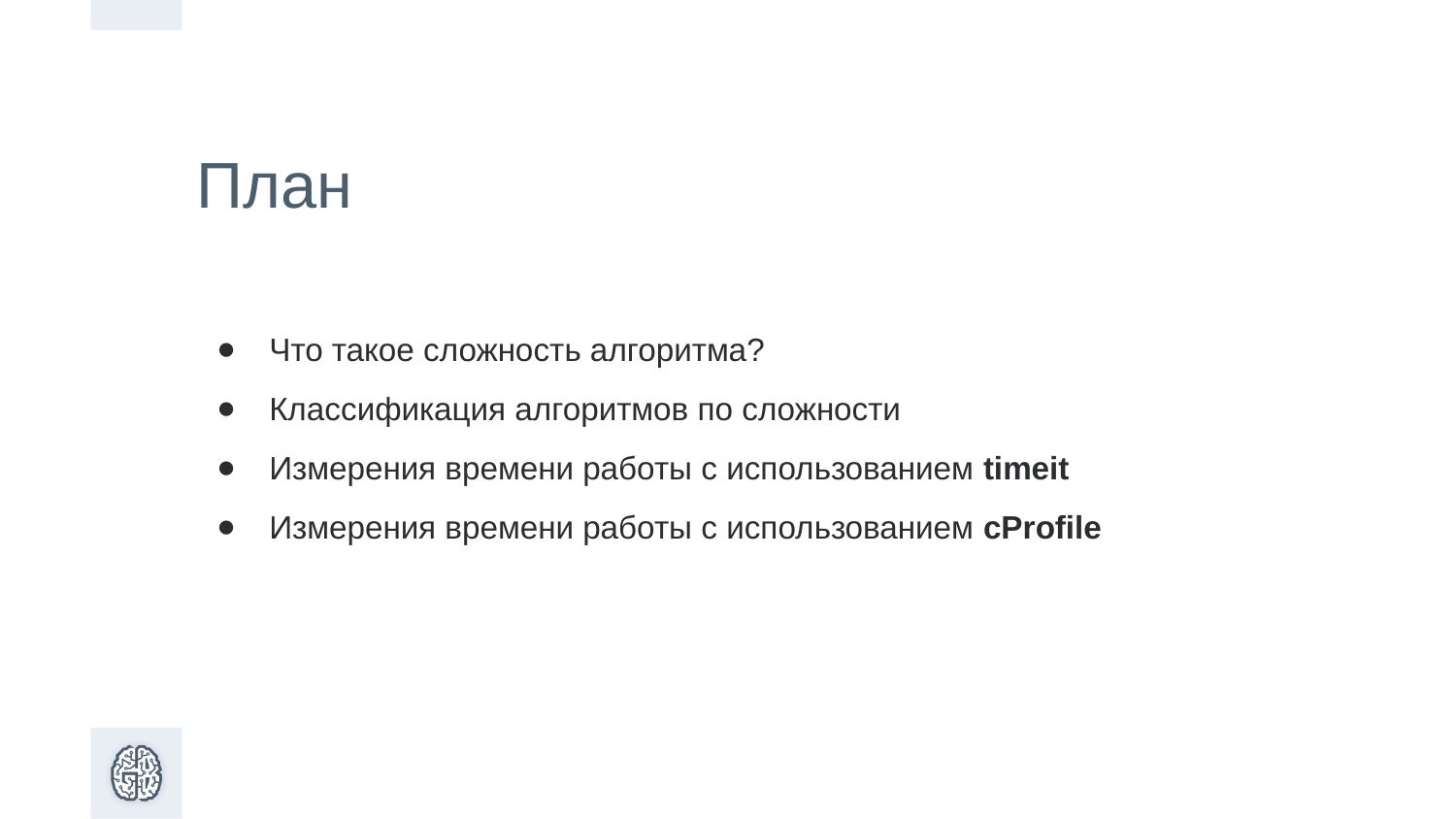

План
Что такое сложность алгоритма?
Классификация алгоритмов по сложности
Измерения времени работы с использованием timeit
Измерения времени работы с использованием cProfile